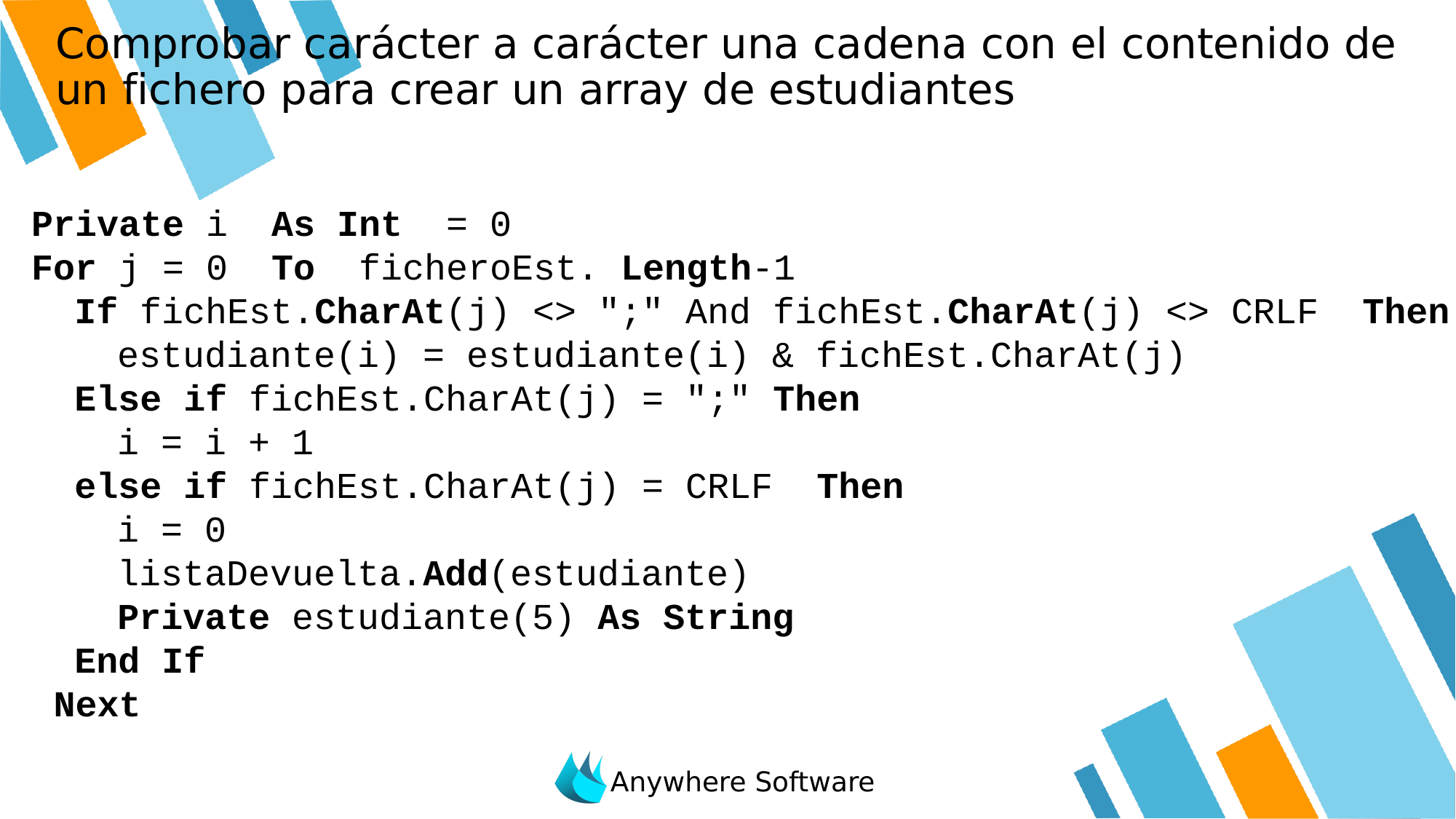

# Comprobar carácter a carácter una cadena con el contenido de un fichero para crear un array de estudiantes
	Private i  As Int  = 0
	For j = 0  To  ficheroEst. Length-1
		If fichEst.CharAt(j) <> ";" And fichEst.CharAt(j) <> CRLF  Then
			estudiante(i) = estudiante(i) & fichEst.CharAt(j)
		Else if fichEst.CharAt(j) = ";" Then
			i = i + 1
		else if fichEst.CharAt(j) = CRLF  Then
			i = 0
			listaDevuelta.Add(estudiante)
			Private estudiante(5) As String
		End If
  Next